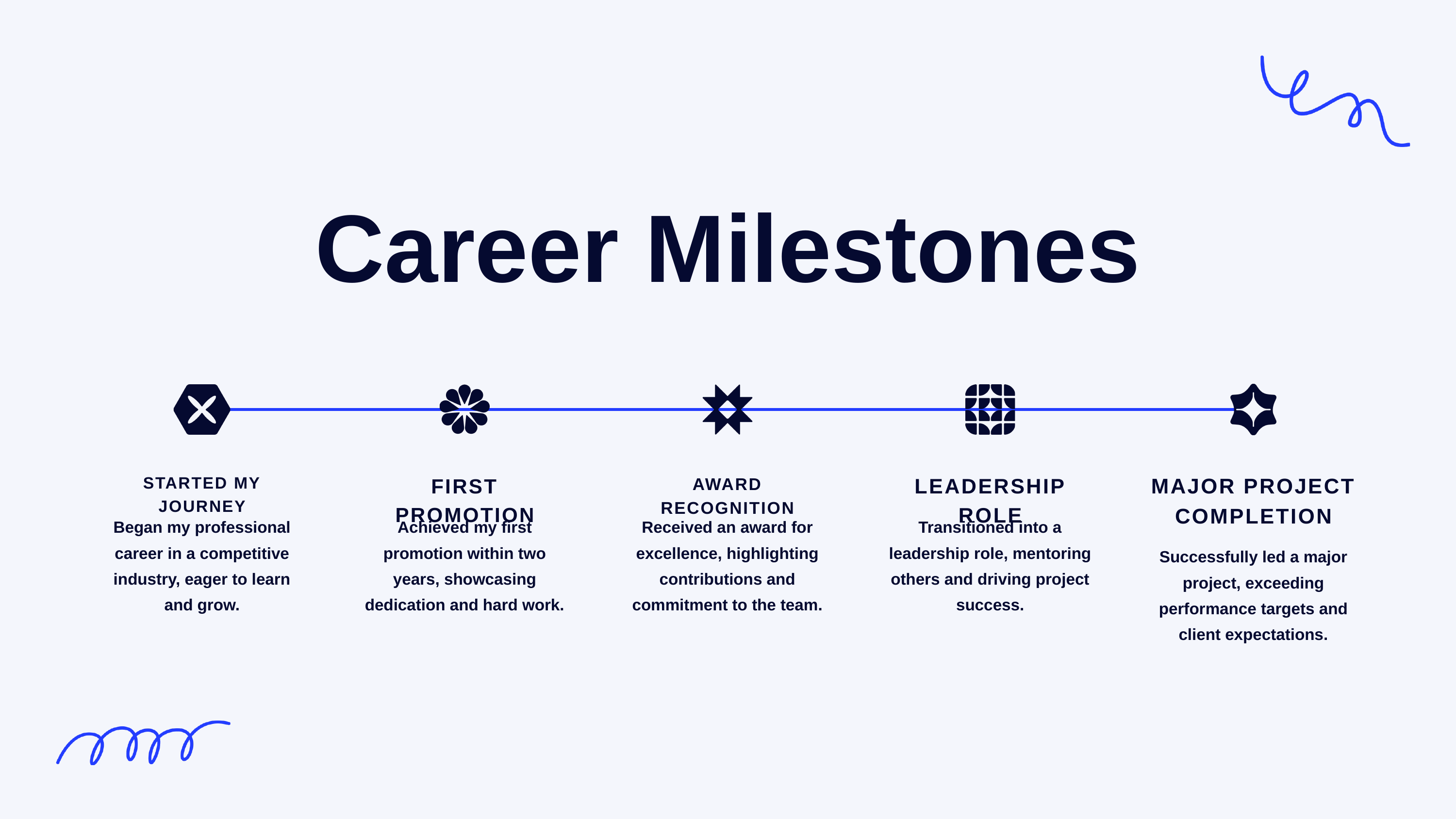

Career Milestones

LEADERSHIP ROLE
MAJOR PROJECT COMPLETION
STARTED MY JOURNEY
FIRST PROMOTION
AWARD RECOGNITION
Received an award for excellence, highlighting contributions and commitment to the team.
Transitioned into a leadership role, mentoring others and driving project success.
Began my professional career in a competitive industry, eager to learn and grow.
Achieved my first promotion within two years, showcasing dedication and hard work.
Successfully led a major project, exceeding performance targets and client expectations.